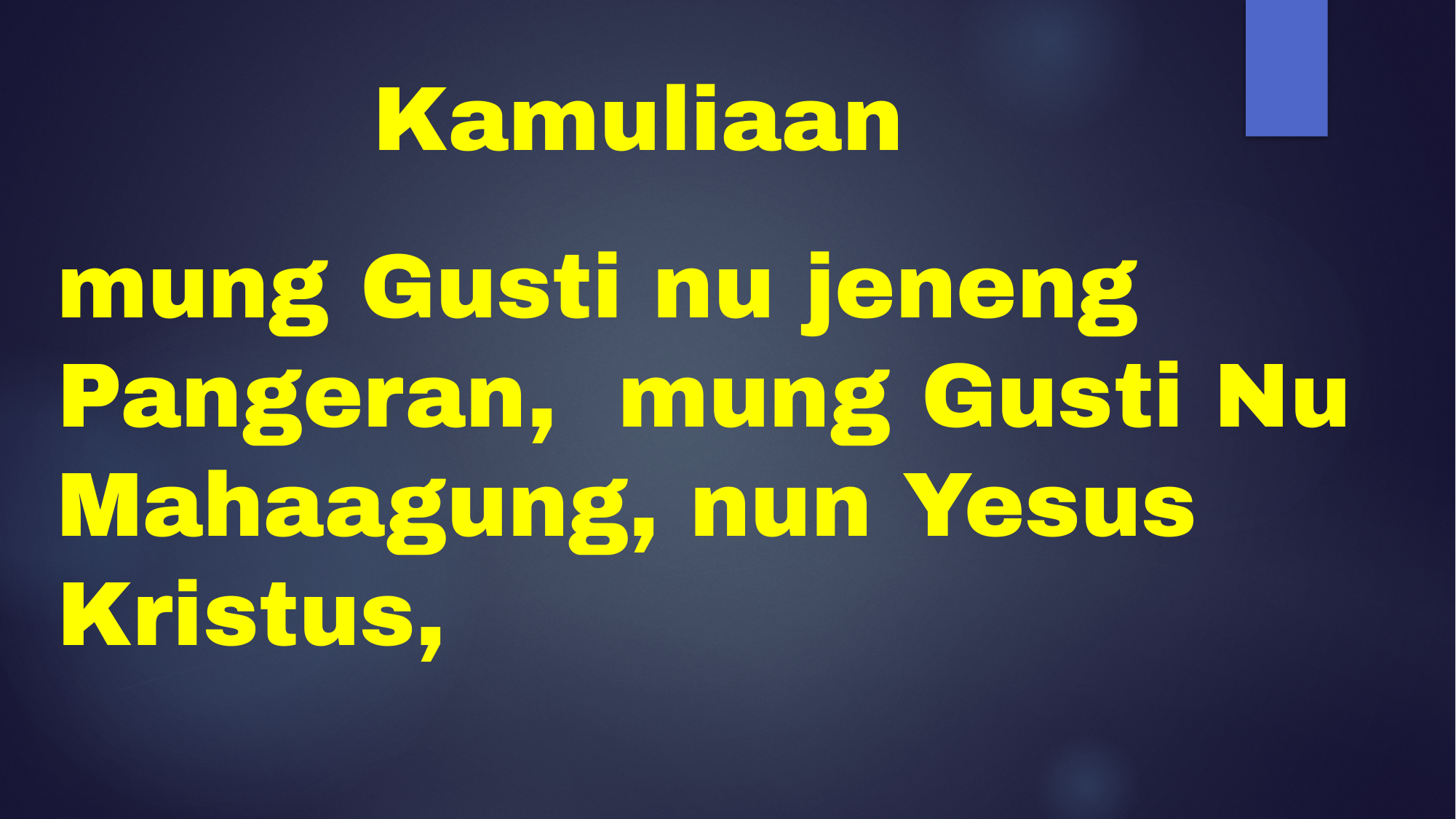

# Kamuliaan
mung Gusti nu jeneng Pangeran,  mung Gusti Nu Mahaagung, nun Yesus Kristus,